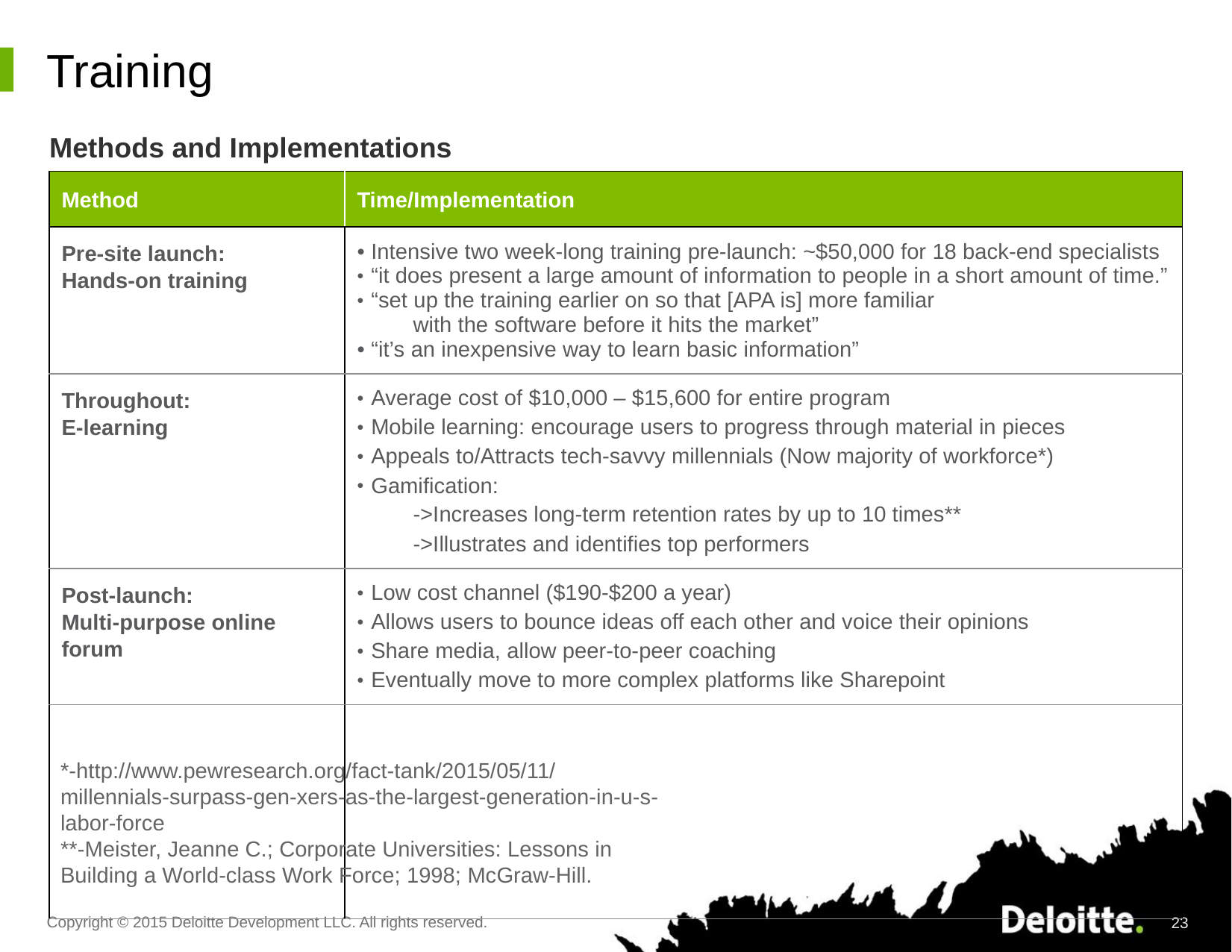

# Training
Methods and Implementations
| Method | Time/Implementation |
| --- | --- |
| Pre-site launch: Hands-on training | Intensive two week-long training pre-launch: ~$50,000 for 18 back-end specialists “it does present a large amount of information to people in a short amount of time.” “set up the training earlier on so that [APA is] more familiar with the software before it hits the market” “it’s an inexpensive way to learn basic information” |
| Throughout: E-learning | Average cost of $10,000 – $15,600 for entire program Mobile learning: encourage users to progress through material in pieces Appeals to/Attracts tech-savvy millennials (Now majority of workforce\*) Gamification: ->Increases long-term retention rates by up to 10 times\*\* ->Illustrates and identifies top performers |
| Post-launch: Multi-purpose online forum | Low cost channel ($190-$200 a year) Allows users to bounce ideas off each other and voice their opinions Share media, allow peer-to-peer coaching Eventually move to more complex platforms like Sharepoint |
|  |  |
*-http://www.pewresearch.org/fact-tank/2015/05/11/millennials-surpass-gen-xers-as-the-largest-generation-in-u-s-labor-force
**-Meister, Jeanne C.; Corporate Universities: Lessons in Building a World-class Work Force; 1998; McGraw-Hill.